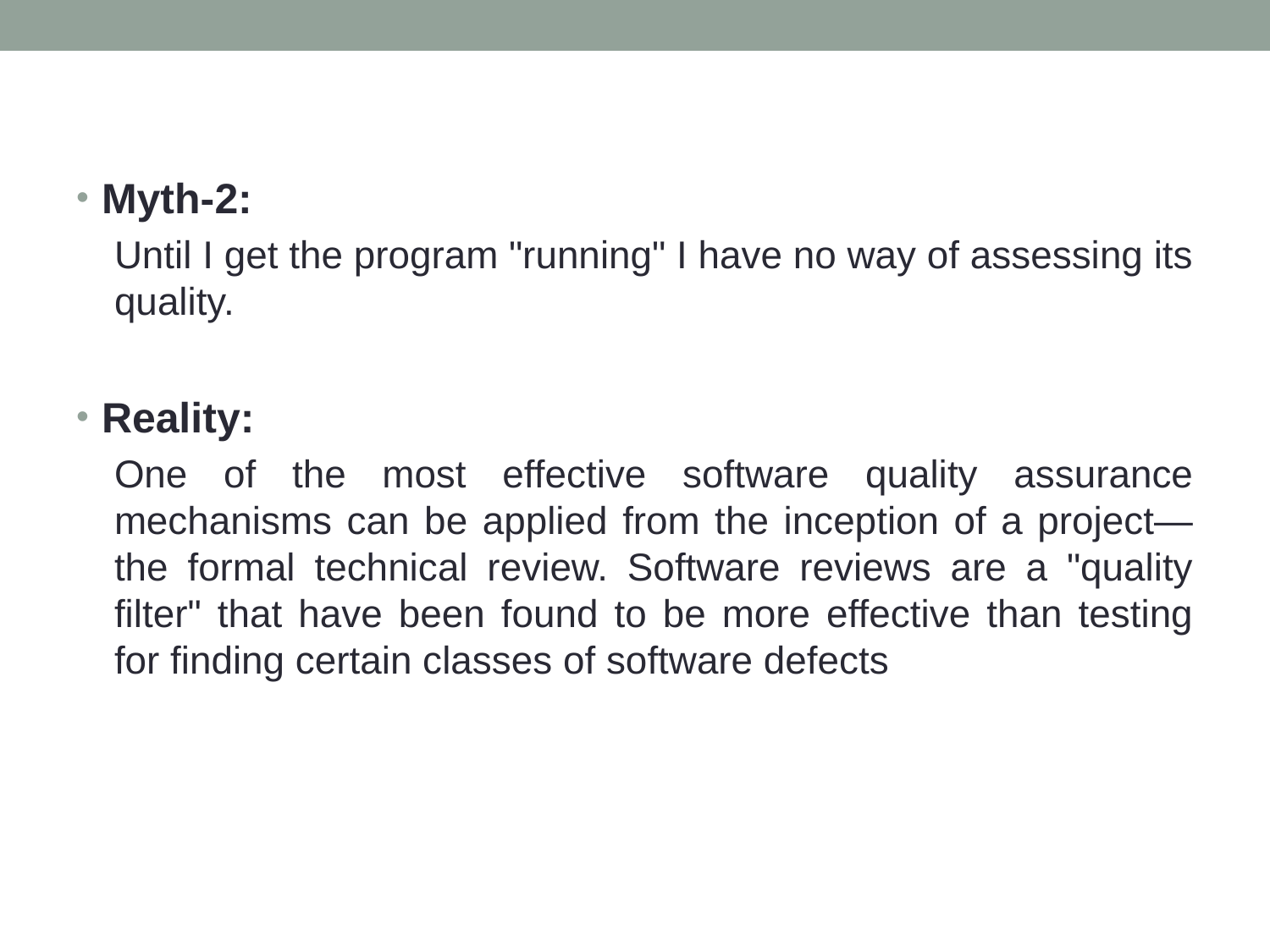

Myth-2:
Until I get the program "running" I have no way of assessing its quality.

Reality:
One of the most effective software quality assurance mechanisms can be applied from the inception of a project—the formal technical review. Software reviews are a "quality filter" that have been found to be more effective than testing for finding certain classes of software defects